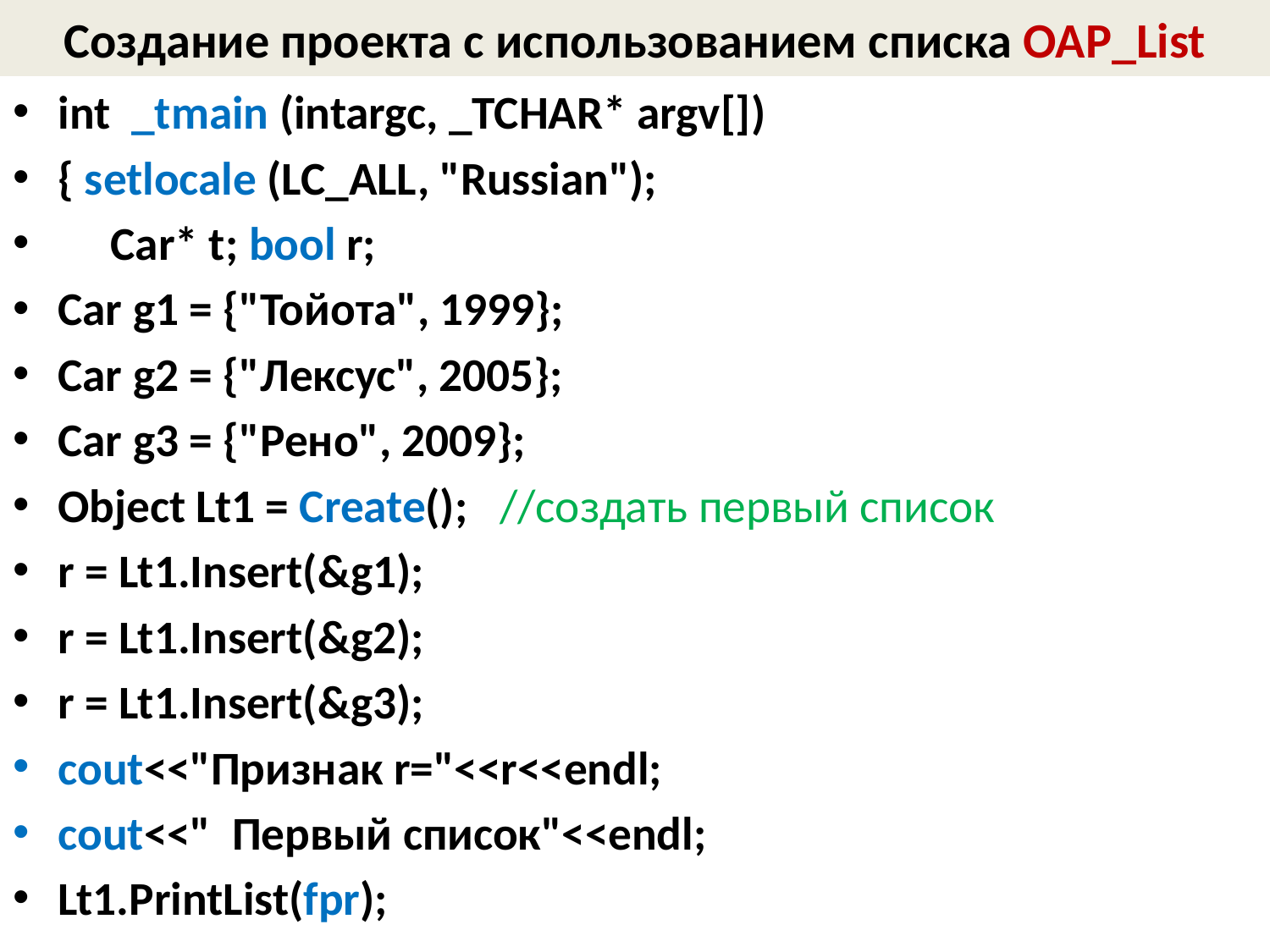

# Создание проекта с использованием списка OAP_List
int  _tmain (intargc, _TCHAR* argv[])
{ setlocale (LC_ALL, "Russian");
     Car* t; bool r;
Car g1 = {"Тойота", 1999};
Car g2 = {"Лексус", 2005};
Car g3 = {"Рено", 2009};
Object Lt1 = Create();   //создать первый список
r = Lt1.Insert(&g1);
r = Lt1.Insert(&g2);
r = Lt1.Insert(&g3);
cout<<"Признак r="<<r<<endl;
cout<<"  Первый список"<<endl;
Lt1.PrintList(fpr);